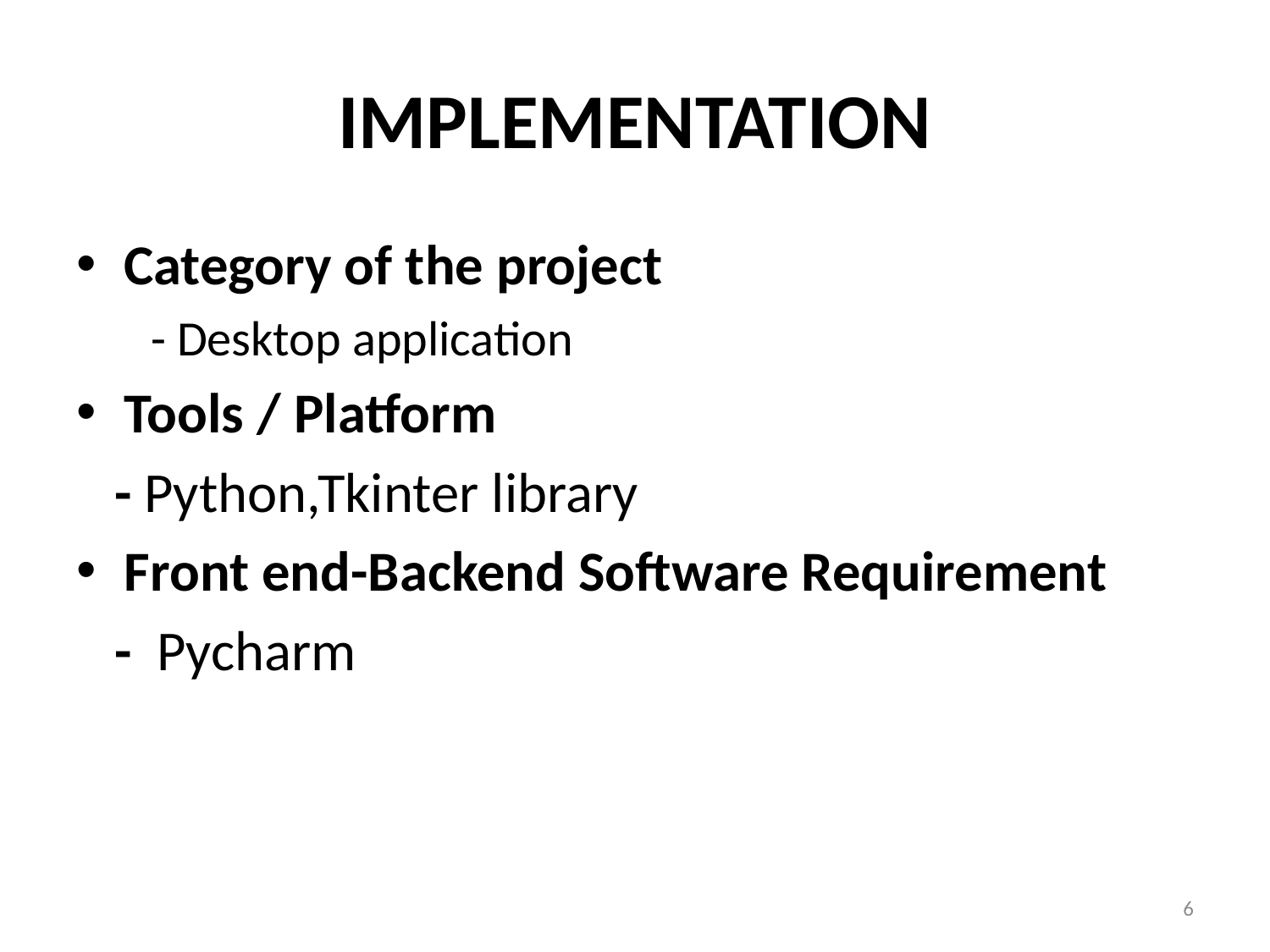

# Implementation
Category of the project
 - Desktop application
Tools / Platform
   - Python,Tkinter library
Front end-Backend Software Requirement
   -  Pycharm

6